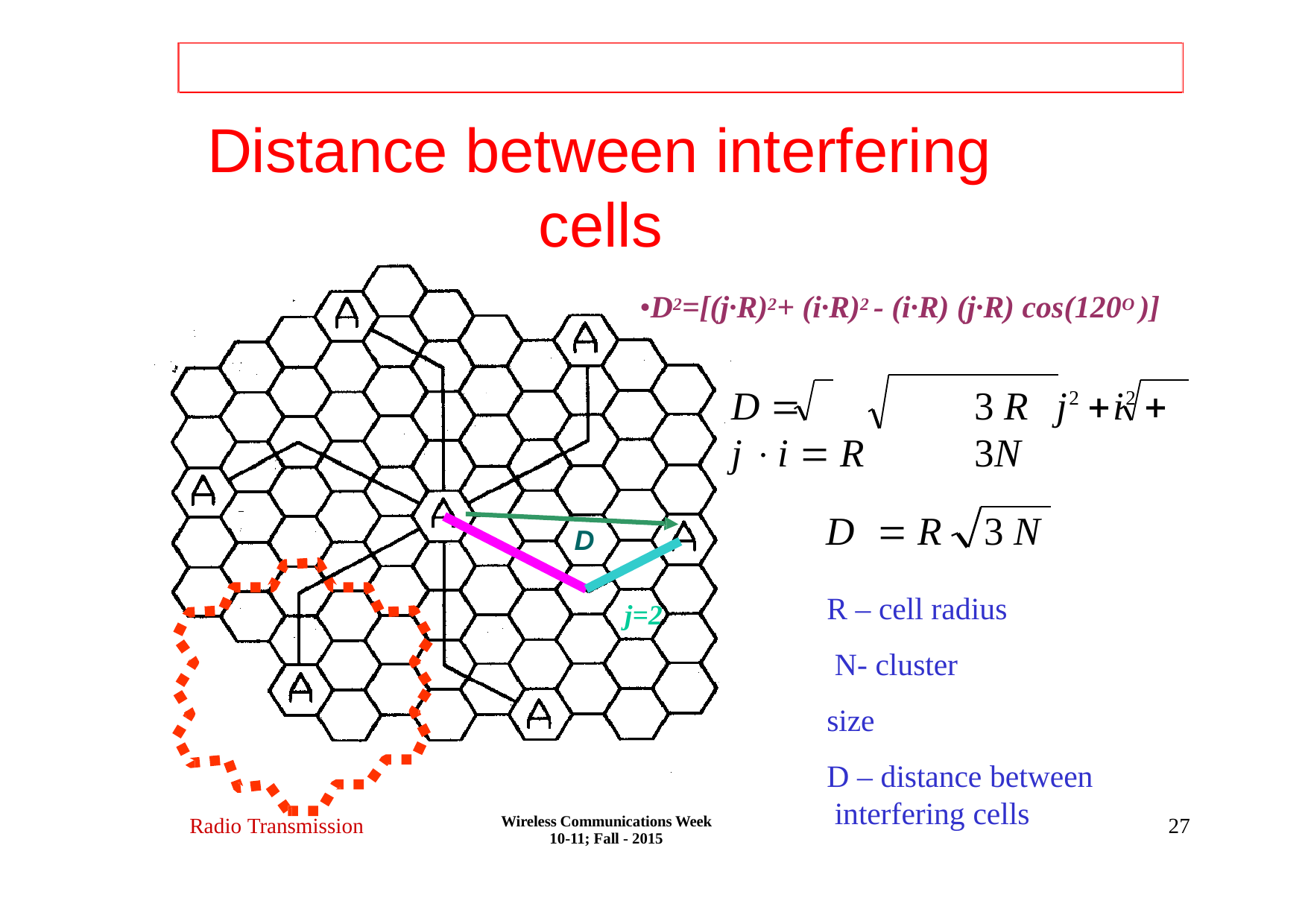

# Distance between interfering  cells

•D2=[(j·R)2+ (i·R)2 - (i·R) (j·R) cos(120O )]

D =	3 R	j2 +i2 + j ⋅i = R	3N

D

D	=	R	3 N
R – cell radius  N- cluster size
D – distance between  interfering cells

j=2

Wireless Communications Week 10-11; Fall - 2015
Radio Transmission
27